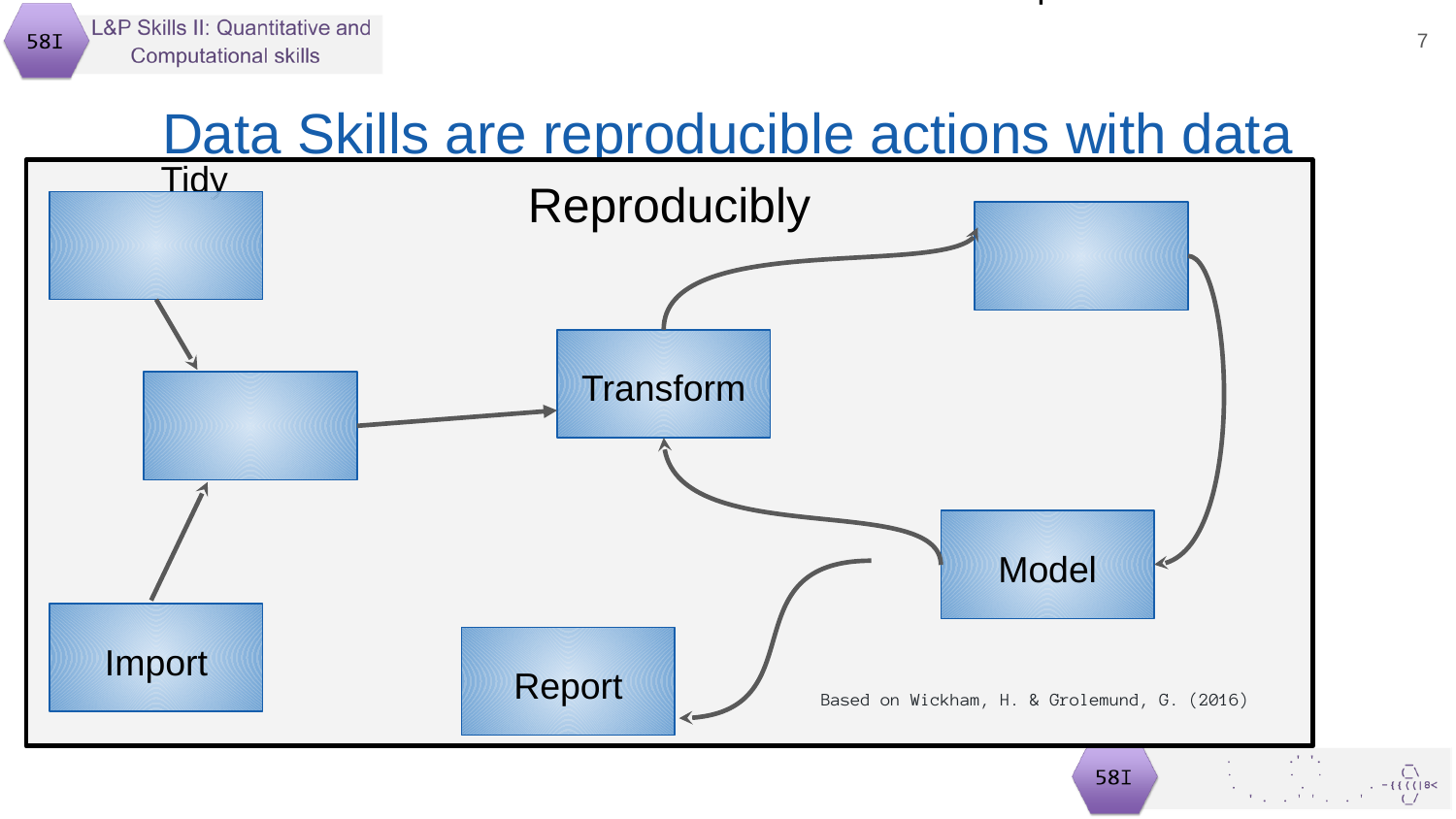

7
# Data Skills are reproducible actions with data
Reproducibly

Simulate
Explore
Transform
Tidy
Model
Import
Report
Based on Wickham, H. & Grolemund, G. (2016)